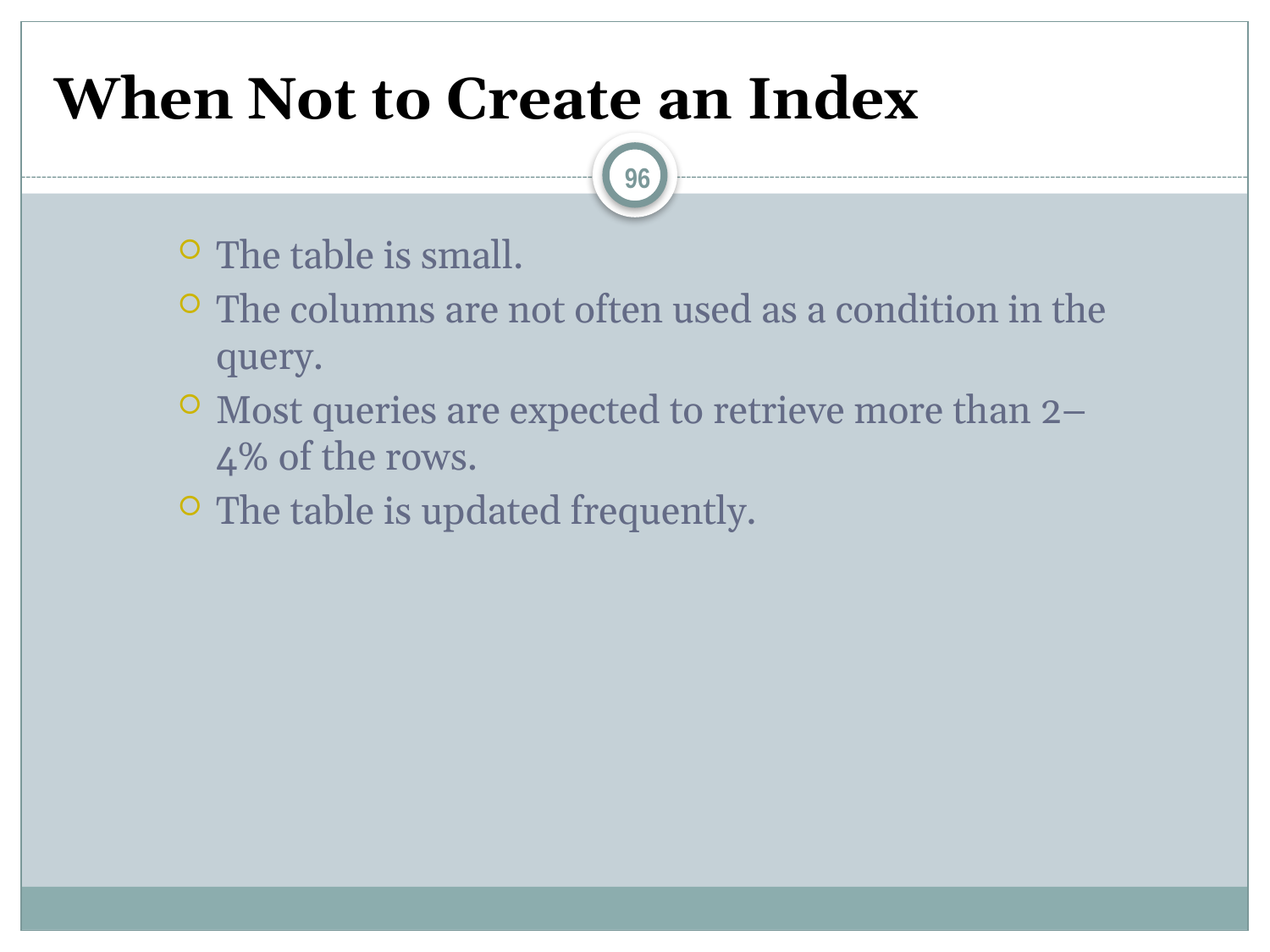

# When Not to Create an Index
96

The table is small.
The columns are not often used as a condition in the query.
Most queries are expected to retrieve more than 2–4% of the rows.
The table is updated frequently.